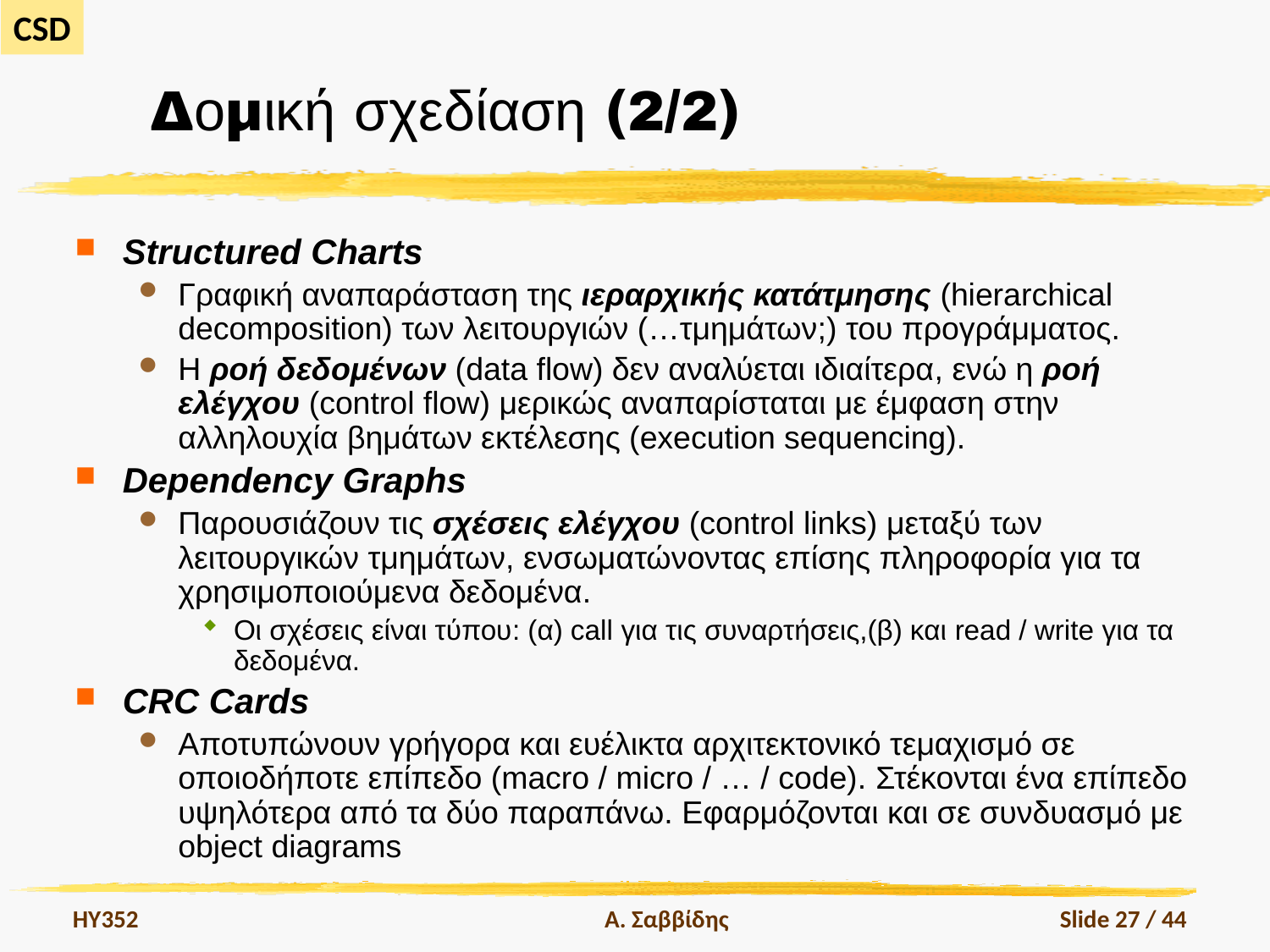

# Δομική σχεδίαση (2/2)
Structured Charts
Γραφική αναπαράσταση της ιεραρχικής κατάτμησης (hierarchical decomposition) των λειτουργιών (…τμημάτων;) του προγράμματος.
H ροή δεδομένων (data flow) δεν αναλύεται ιδιαίτερα, ενώ η ροή ελέγχου (control flow) μερικώς αναπαρίσταται με έμφαση στην αλληλουχία βημάτων εκτέλεσης (execution sequencing).
Dependency Graphs
Παρουσιάζουν τις σχέσεις ελέγχου (control links) μεταξύ των λειτουργικών τμημάτων, ενσωματώνοντας επίσης πληροφορία για τα χρησιμοποιούμενα δεδομένα.
Οι σχέσεις είναι τύπου: (α) call για τις συναρτήσεις,(β) και read / write για τα δεδομένα.
CRC Cards
Αποτυπώνουν γρήγορα και ευέλικτα αρχιτεκτονικό τεμαχισμό σε οποιοδήποτε επίπεδο (macro / micro / … / code). Στέκονται ένα επίπεδο υψηλότερα από τα δύο παραπάνω. Εφαρμόζονται και σε συνδυασμό με object diagrams
HY352
Α. Σαββίδης
Slide 27 / 44